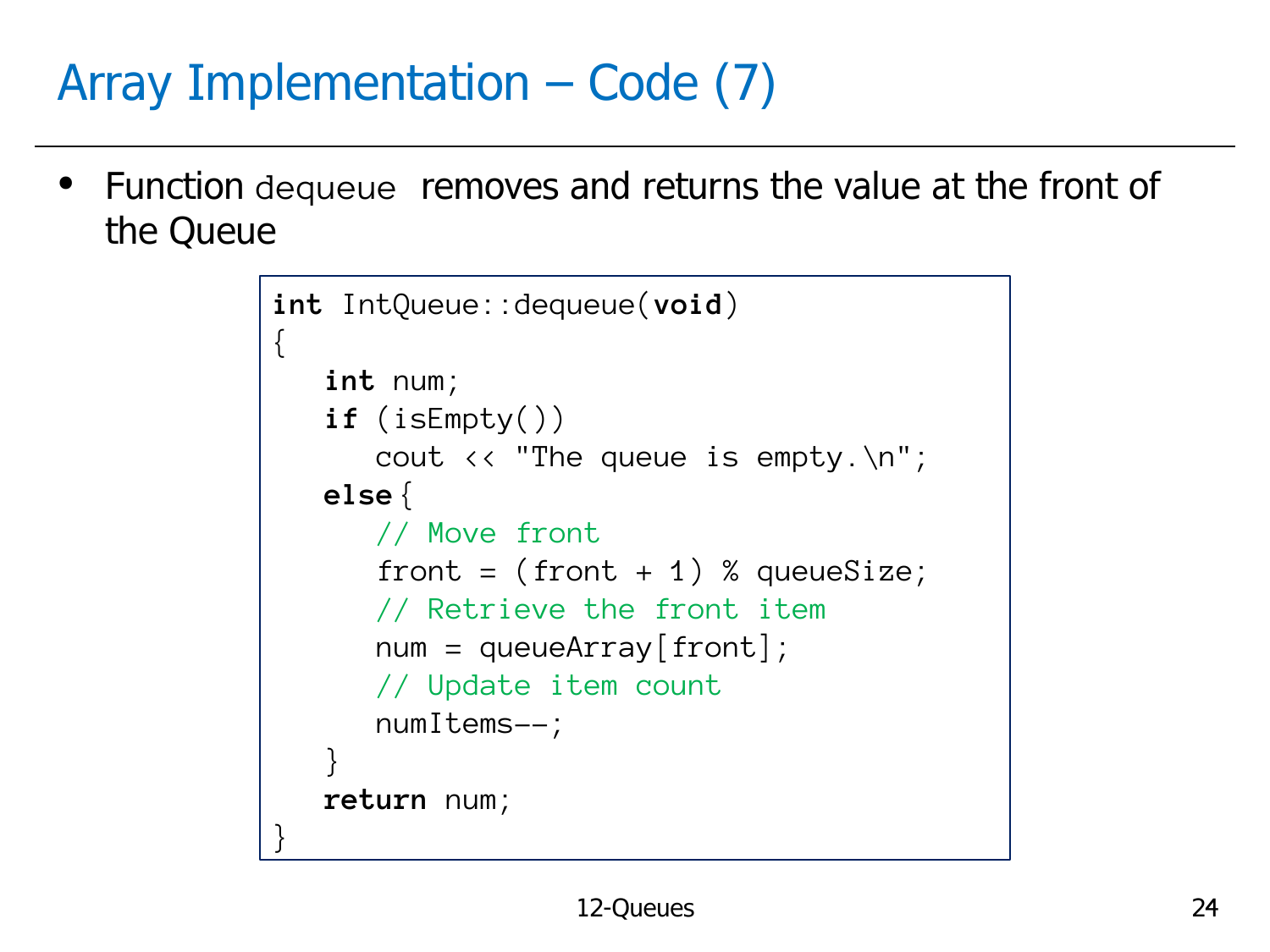

# Array Implementation – Code (7)
Function dequeue removes and returns the value at the front of the Queue
int IntQueue::dequeue(void)
{
   int num;
   if (isEmpty())
      cout << "The queue is empty.\n";
   else	{
      // Move front
      front = (front + 1) % queueSize;
      // Retrieve the front item
      num = queueArray[front];
      // Update item count
      numItems--;
   }
   return num;
}
12-Queues
24